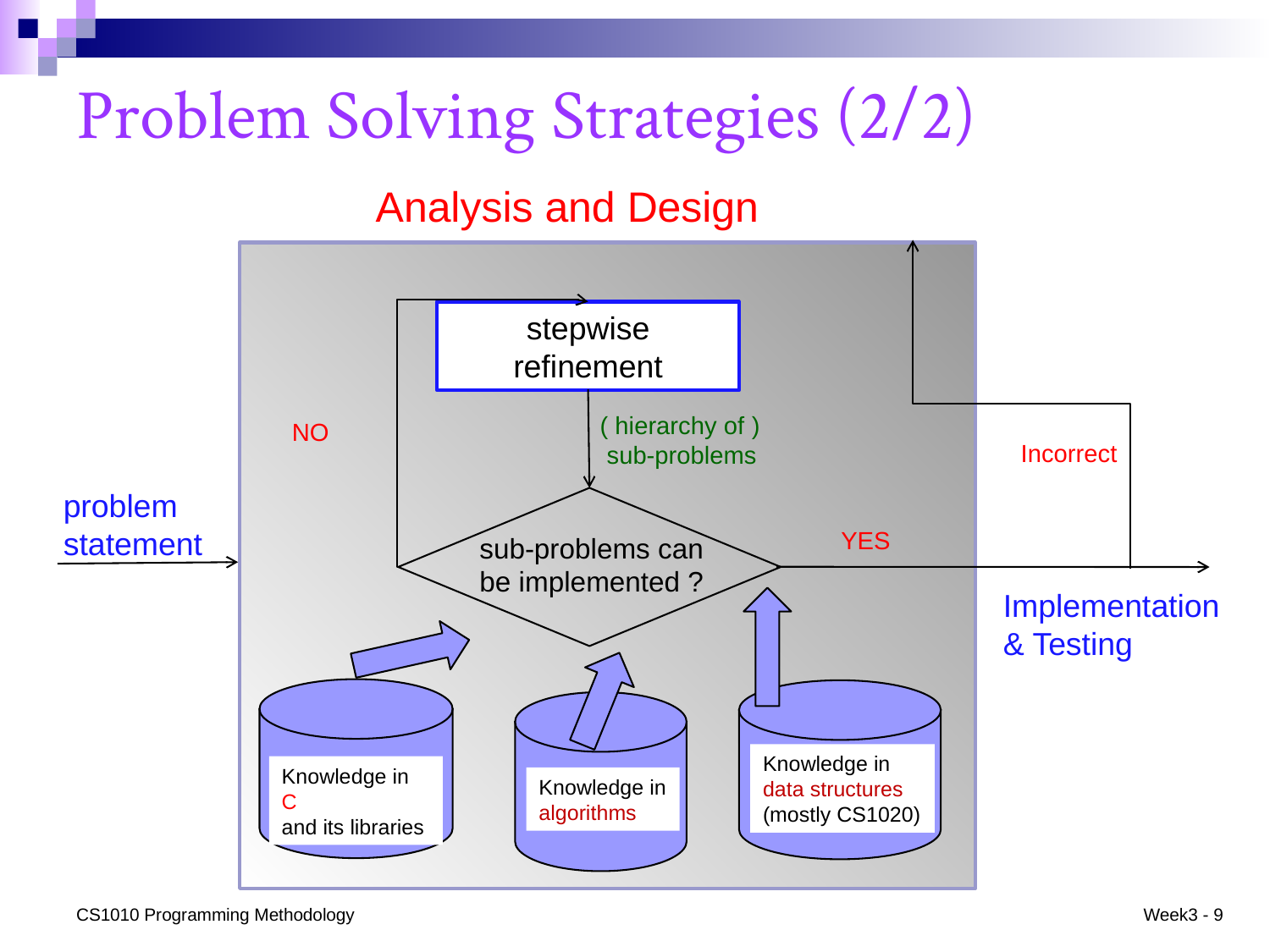

# Problem Solving Strategies (2/2)
Analysis and Design

stepwise
refinement
( hierarchy of )
 sub-problems
NO
Incorrect
problem
statement

YES
sub-problems can
be implemented ?
Implementation
& Testing

Knowledge in
data structures
(mostly CS1020)
Knowledge in C
and its libraries
Knowledge in
algorithms
CS1010 Programming Methodology
Week3 - 9